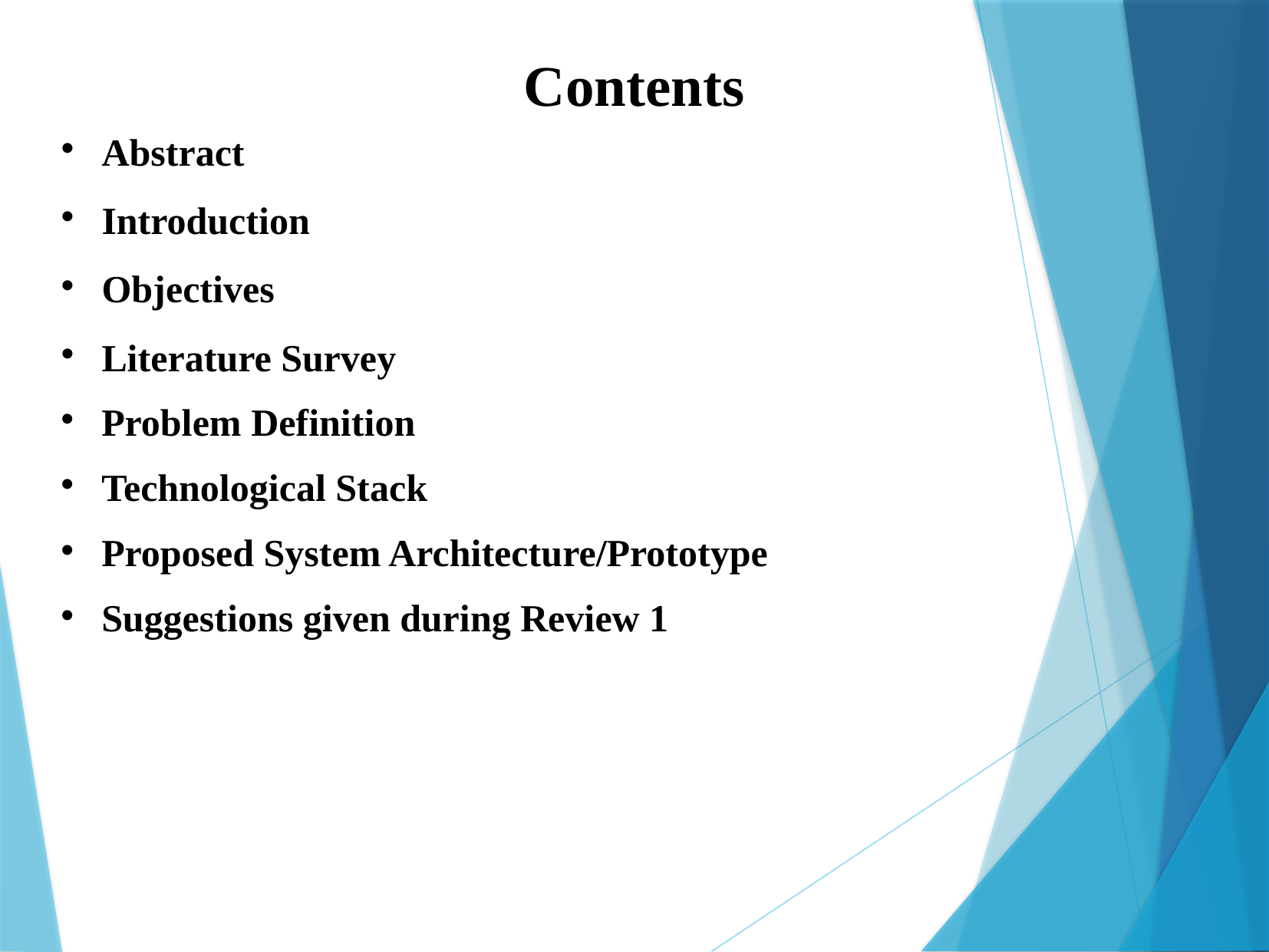

Contents
Abstract
Introduction
Objectives
Literature Survey
Problem Definition
Technological Stack
Proposed System Architecture/Prototype
Suggestions given during Review 1